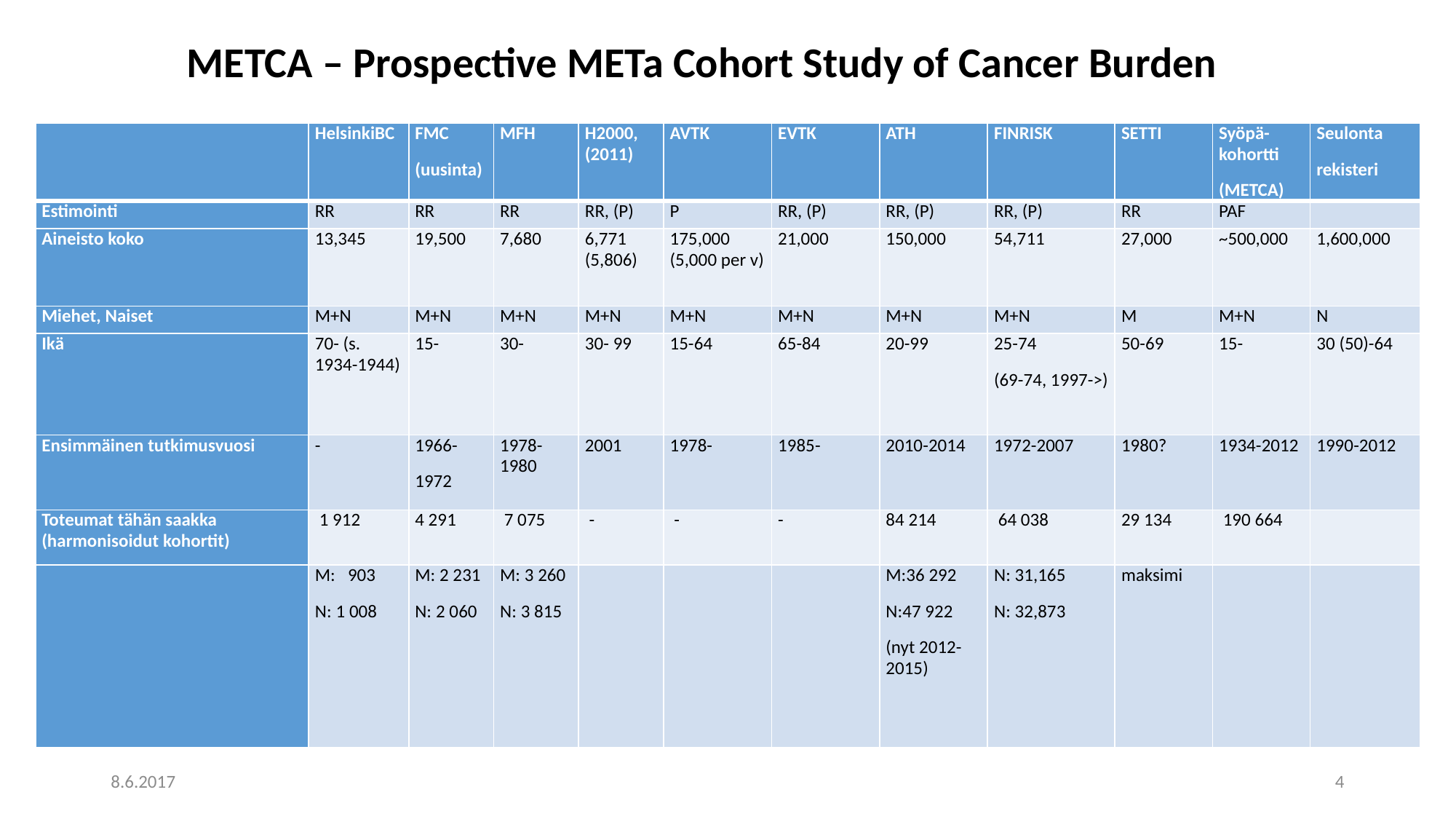

METCA – Prospective METa Cohort Study of Cancer Burden
|  | HelsinkiBC | FMC (uusinta) | MFH | H2000, (2011) | AVTK | EVTK | ATH | FINRISK | SETTI | Syöpä-kohortti (METCA) | Seulonta rekisteri |
| --- | --- | --- | --- | --- | --- | --- | --- | --- | --- | --- | --- |
| Estimointi | RR | RR | RR | RR, (P) | P | RR, (P) | RR, (P) | RR, (P) | RR | PAF |  |
| Aineisto koko | 13,345 | 19,500 | 7,680 | 6,771 (5,806) | 175,000 (5,000 per v) | 21,000 | 150,000 | 54,711 | 27,000 | ~500,000 | 1,600,000 |
| Miehet, Naiset | M+N | M+N | M+N | M+N | M+N | M+N | M+N | M+N | M | M+N | N |
| Ikä | 70- (s. 1934-1944) | 15- | 30- | 30- 99 | 15-64 | 65-84 | 20-99 | 25-74 (69-74, 1997->) | 50-69 | 15- | 30 (50)-64 |
| Ensimmäinen tutkimusvuosi | - | 1966- 1972 | 1978-1980 | 2001 | 1978- | 1985- | 2010-2014 | 1972-2007 | 1980? | 1934-2012 | 1990-2012 |
| Toteumat tähän saakka (harmonisoidut kohortit) | 1 912 | 4 291 | 7 075 | - | - | - | 84 214 | 64 038 | 29 134 | 190 664 |  |
|  | M: 903 N: 1 008 | M: 2 231 N: 2 060 | M: 3 260 N: 3 815 |  |  |  | M:36 292 N:47 922 (nyt 2012-2015) | N: 31,165 N: 32,873 | maksimi |  |  |
8.6.2017
4